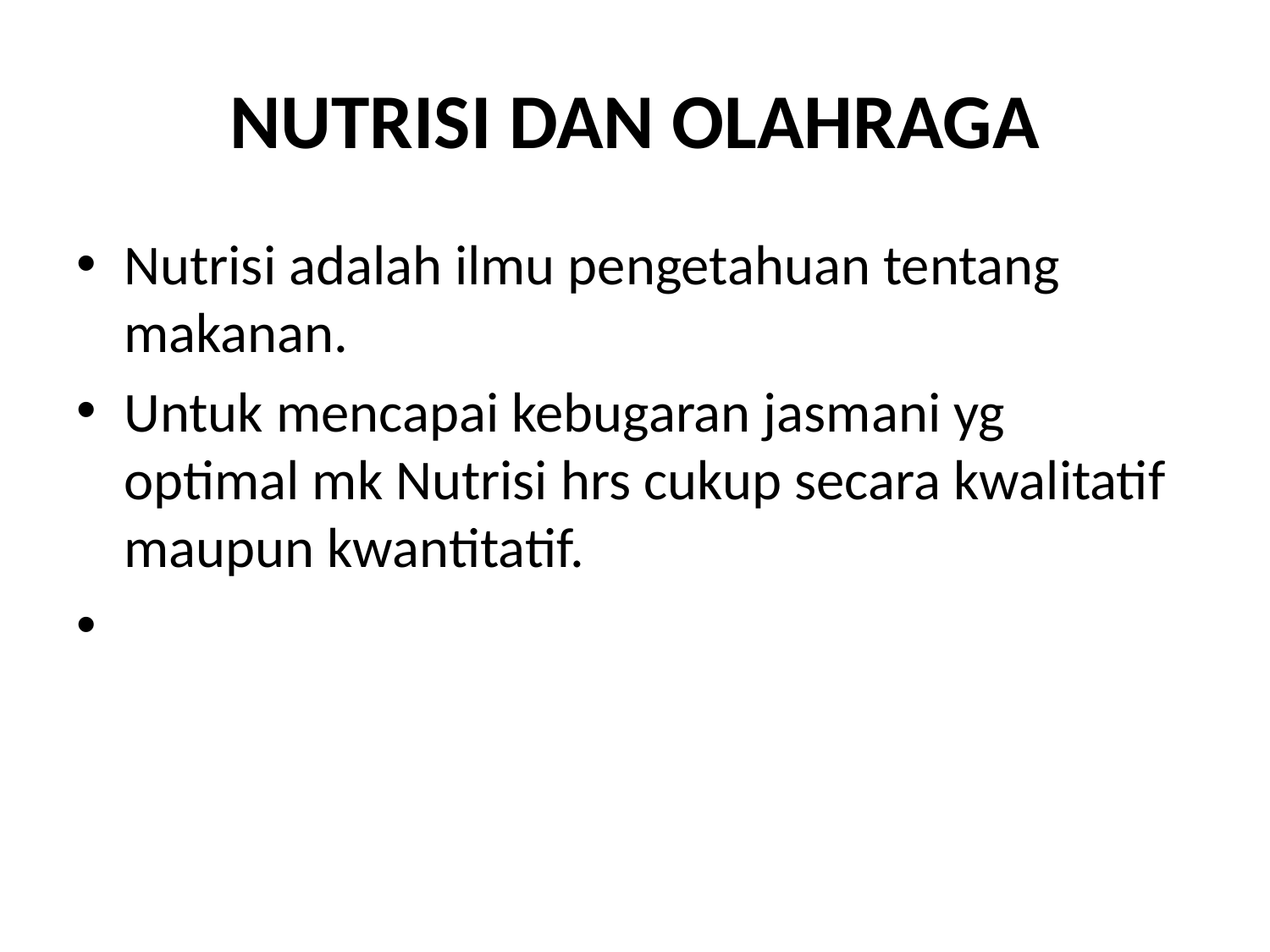

# NUTRISI DAN OLAHRAGA
Nutrisi adalah ilmu pengetahuan tentang makanan.
Untuk mencapai kebugaran jasmani yg optimal mk Nutrisi hrs cukup secara kwalitatif maupun kwantitatif.